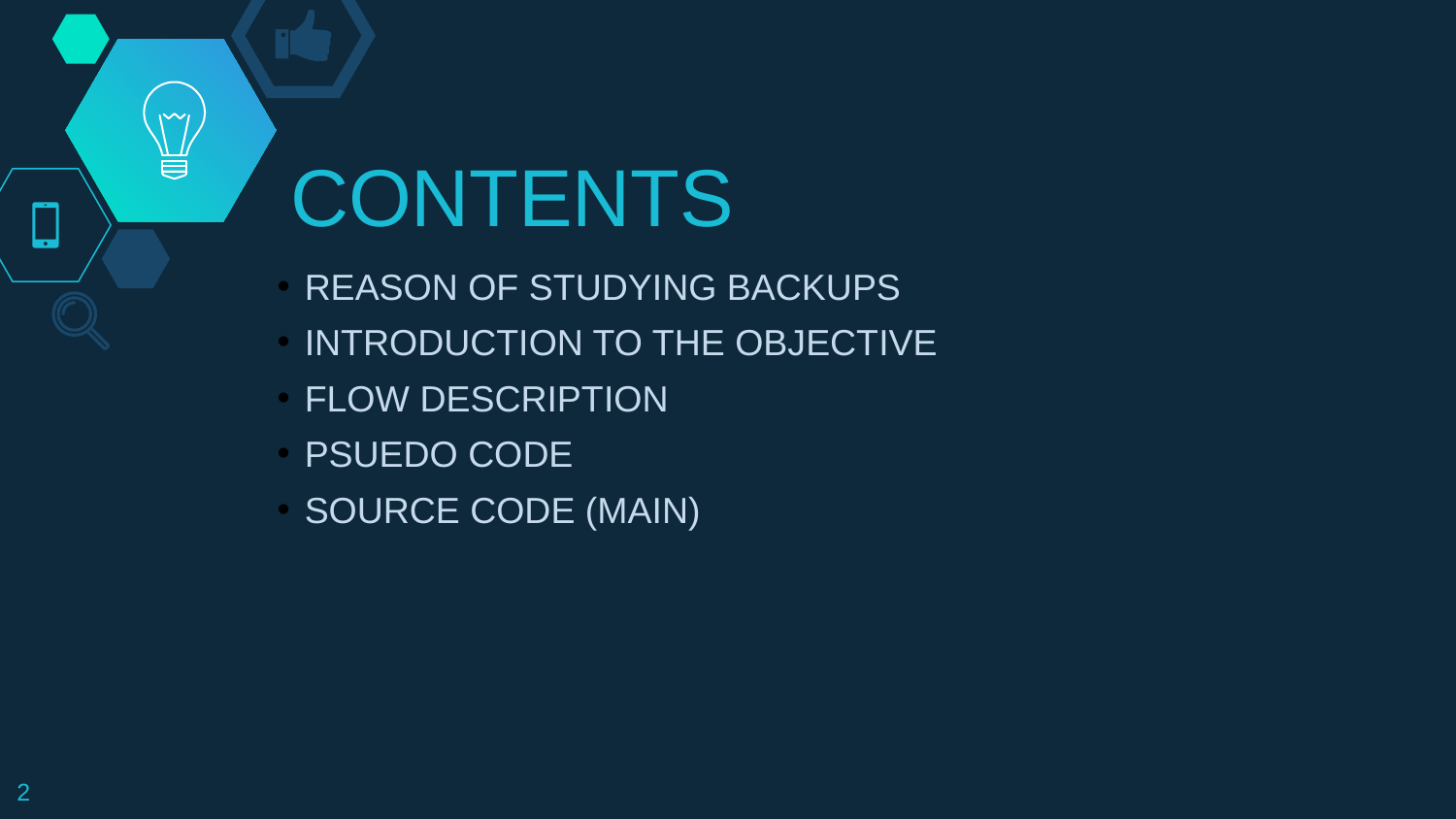

# CONTENTS
REASON OF STUDYING BACKUPS
INTRODUCTION TO THE OBJECTIVE
FLOW DESCRIPTION
PSUEDO CODE
SOURCE CODE (MAIN)
2